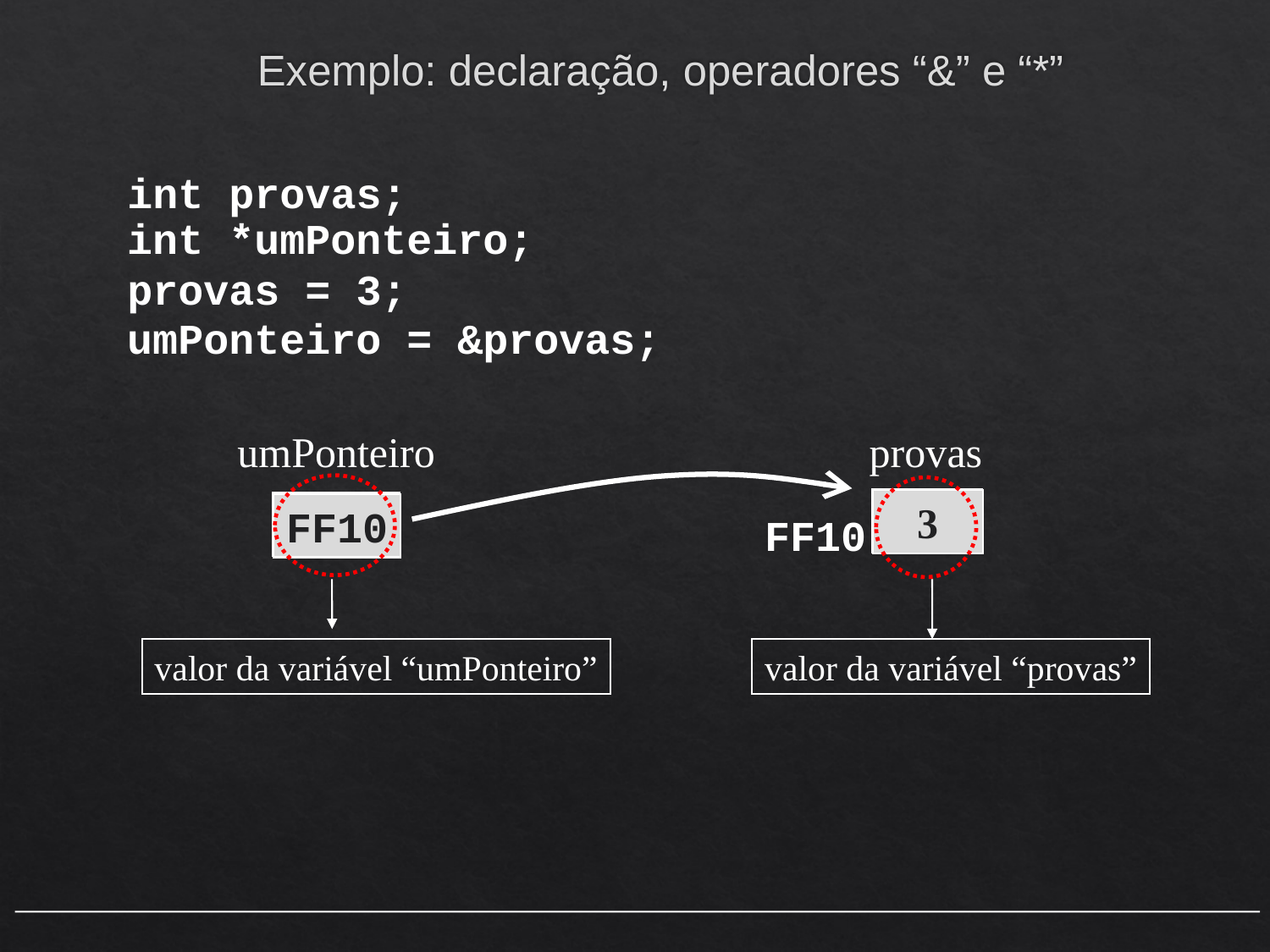

# Exemplo: declaração, operadores “&” e “*”
int provas;
int *umPonteiro;
provas = 3;
umPonteiro = &provas;
umPonteiro
provas

?
3
?
FF10
FF10

valor da variável “umPonteiro”
valor da variável “provas”